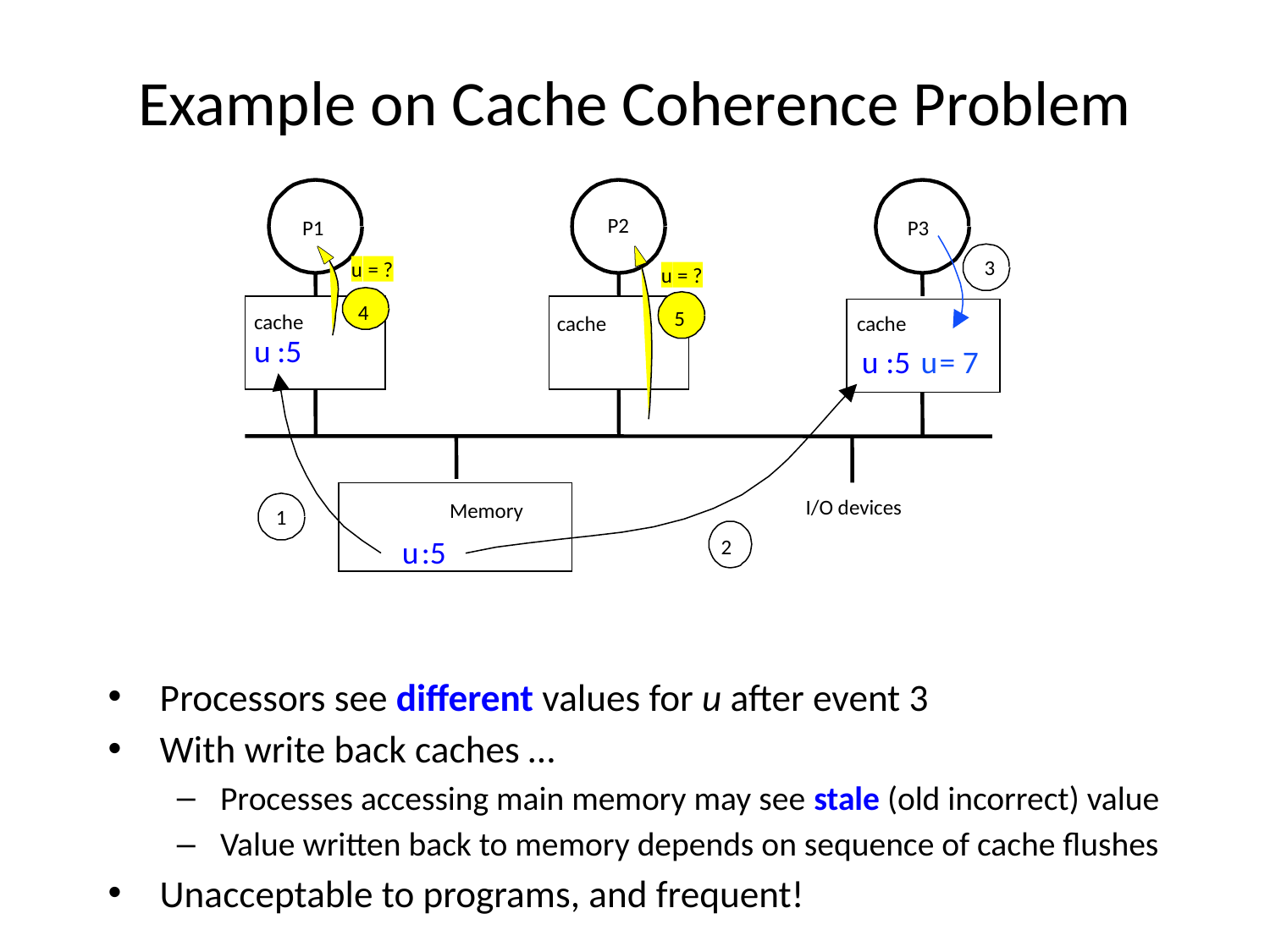

# Example on Cache Coherence Problem

P2
P1
P3

3
u
 = 7

u
 = ?

4

u
 = ?

5

cache
cache
cache
u
 :5

1
u
 :5

2

I/O devices
Memory
u
 :5
Processors see different values for u after event 3
With write back caches …
Processes accessing main memory may see stale (old incorrect) value
Value written back to memory depends on sequence of cache flushes
Unacceptable to programs, and frequent!